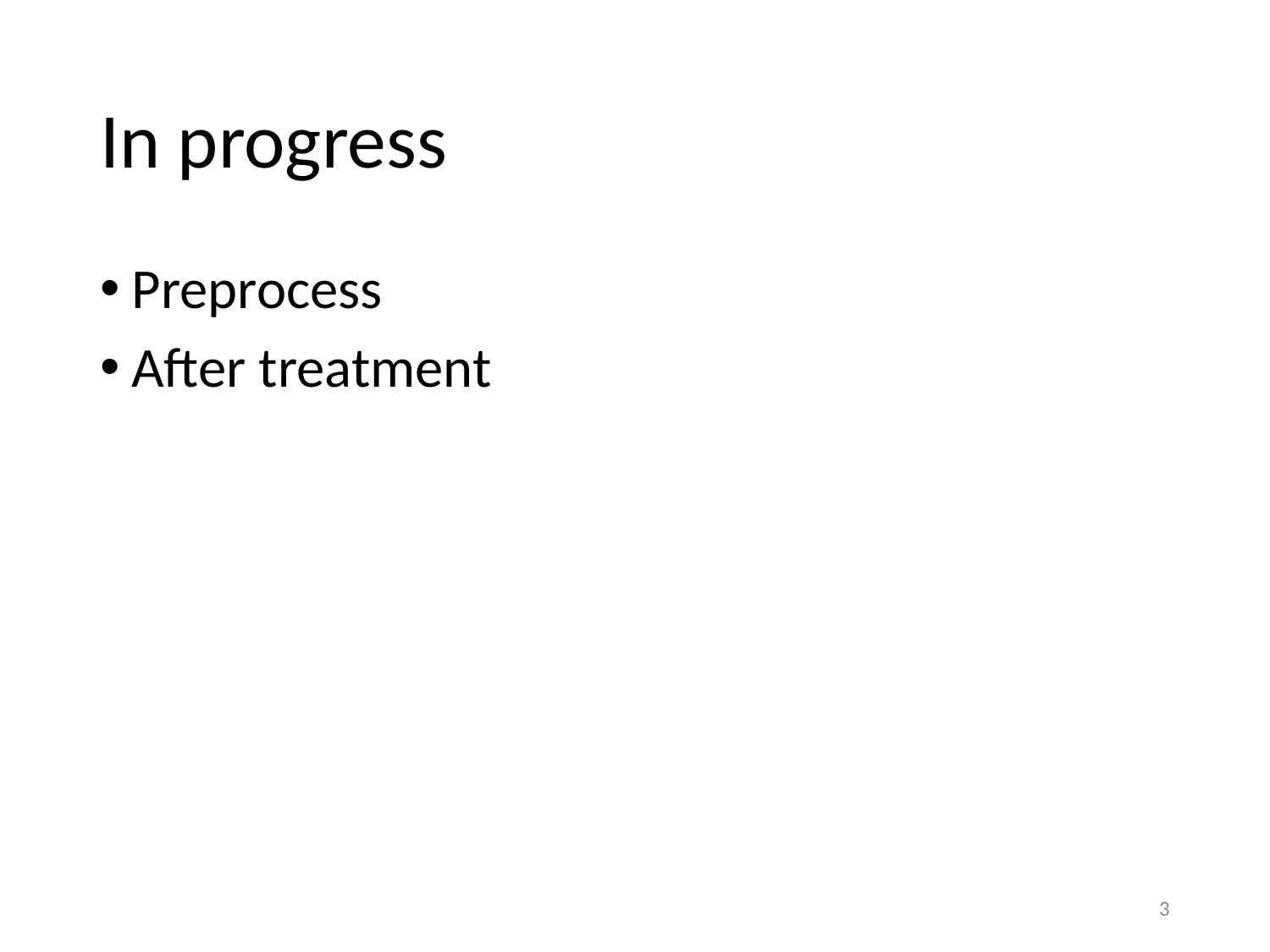

# In progress
Preprocess
After treatment
3